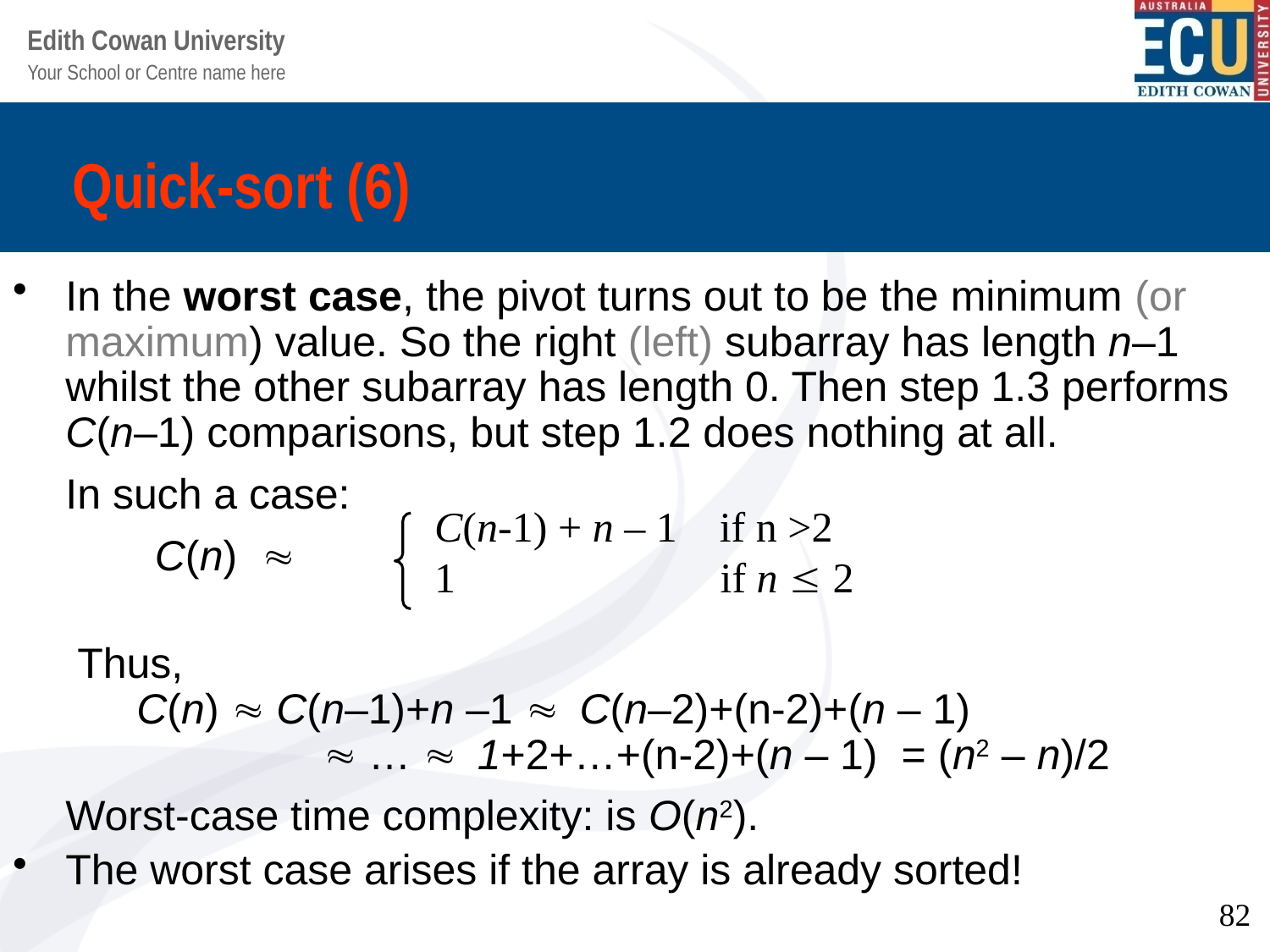

# Quick-sort (6)
In the worst case, the pivot turns out to be the minimum (or maximum) value. So the right (left) subarray has length n–1 whilst the other subarray has length 0. Then step 1.3 performs C(n–1) comparisons, but step 1.2 does nothing at all.
	In such a case:
            C(n)  ≈
	 Thus,
      C(n) ≈ C(n–1)+n –1 ≈ C(n–2)+(n-2)+(n – 1)
	           ≈ … ≈ 1+2+…+(n-2)+(n – 1)  = (n2 – n)/2
	Worst-case time complexity: is O(n2).
The worst case arises if the array is already sorted!
C(n-1) + n – 1    if n >2
1		   if n ≤ 2

82